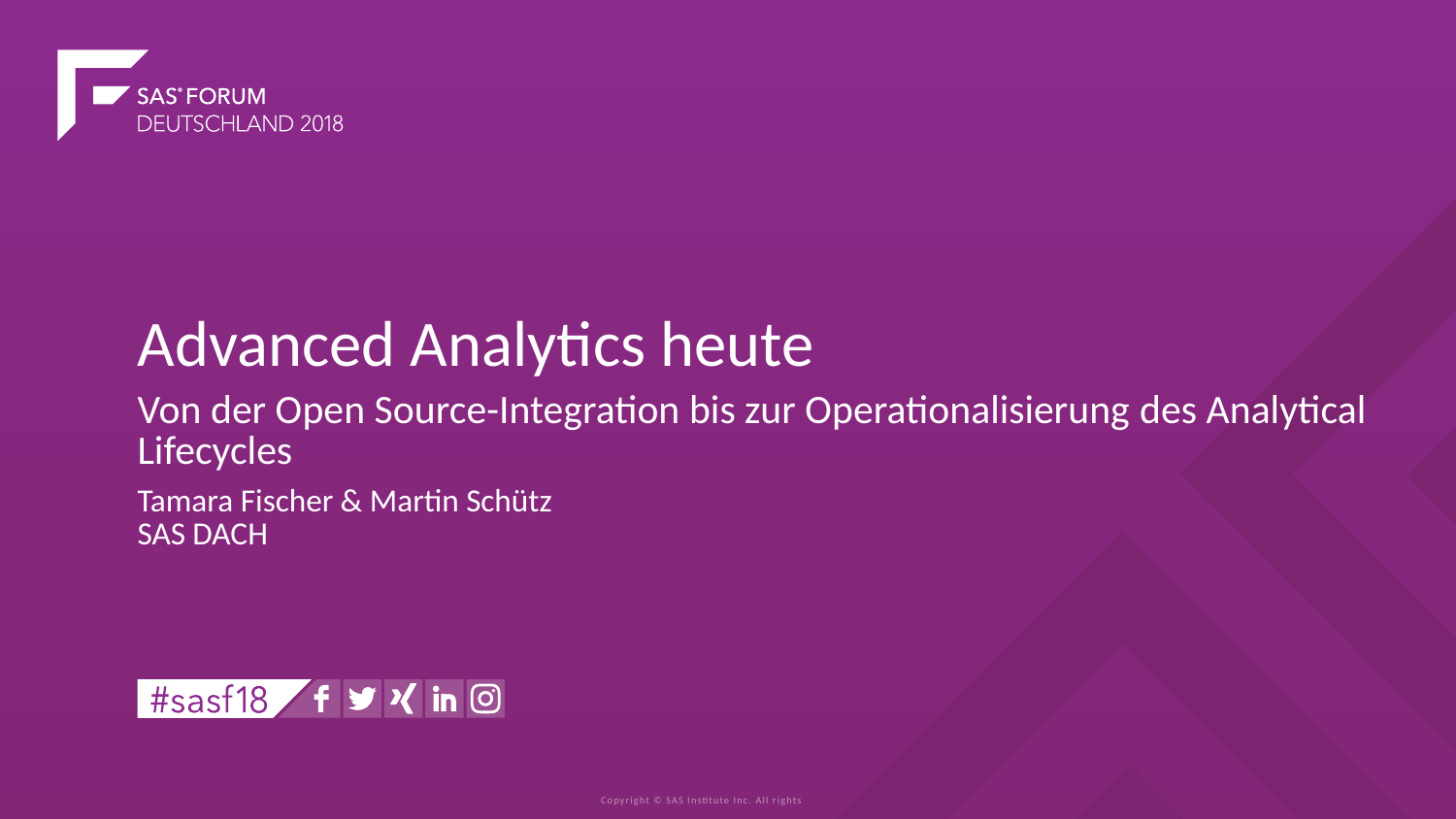

# Advanced Analytics heute
Von der Open Source-Integration bis zur Operationalisierung des Analytical Lifecycles
Tamara Fischer & Martin Schütz
SAS DACH